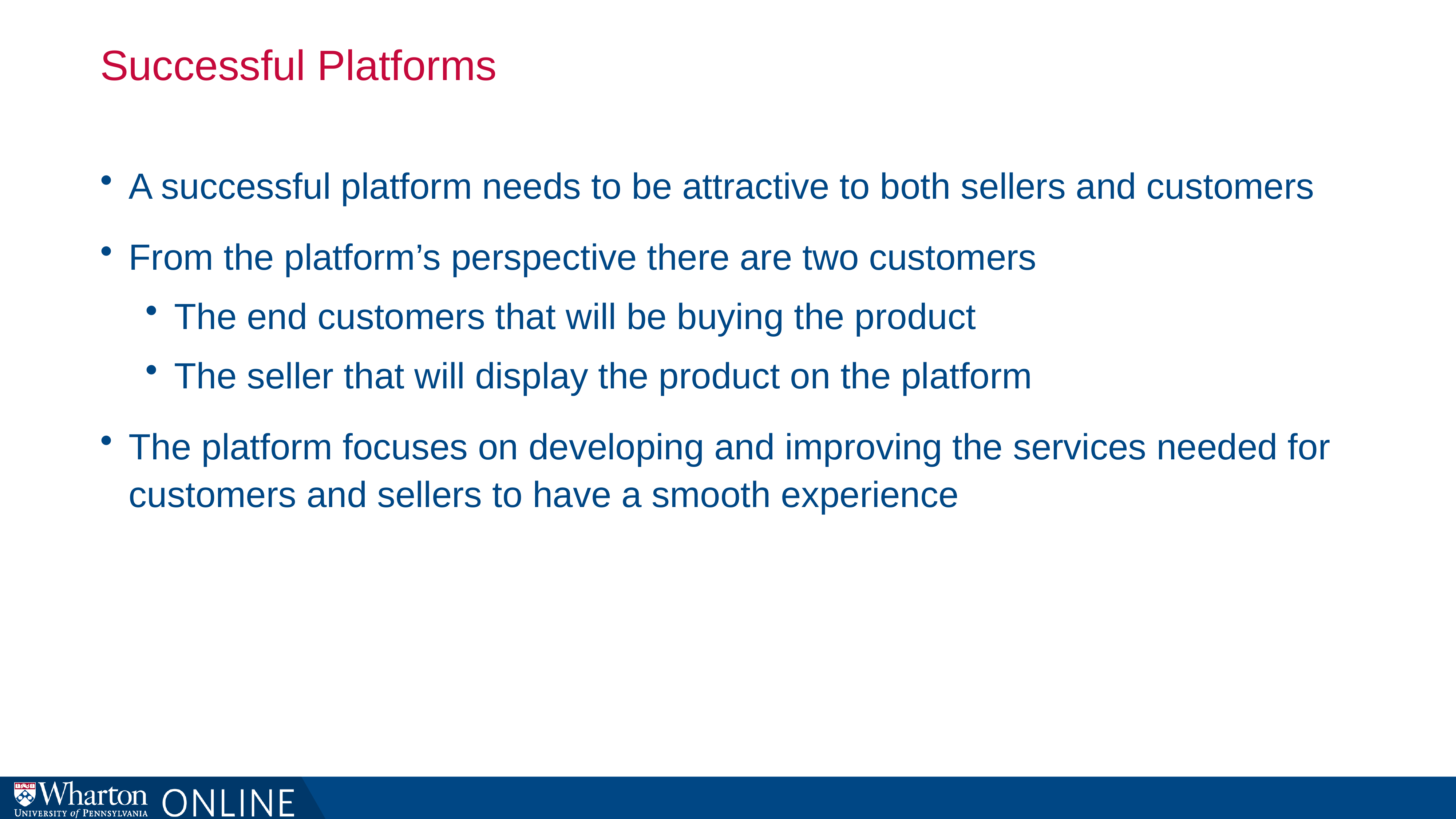

# Successful Platforms
A successful platform needs to be attractive to both sellers and customers
From the platform’s perspective there are two customers
The end customers that will be buying the product
The seller that will display the product on the platform
The platform focuses on developing and improving the services needed for customers and sellers to have a smooth experience